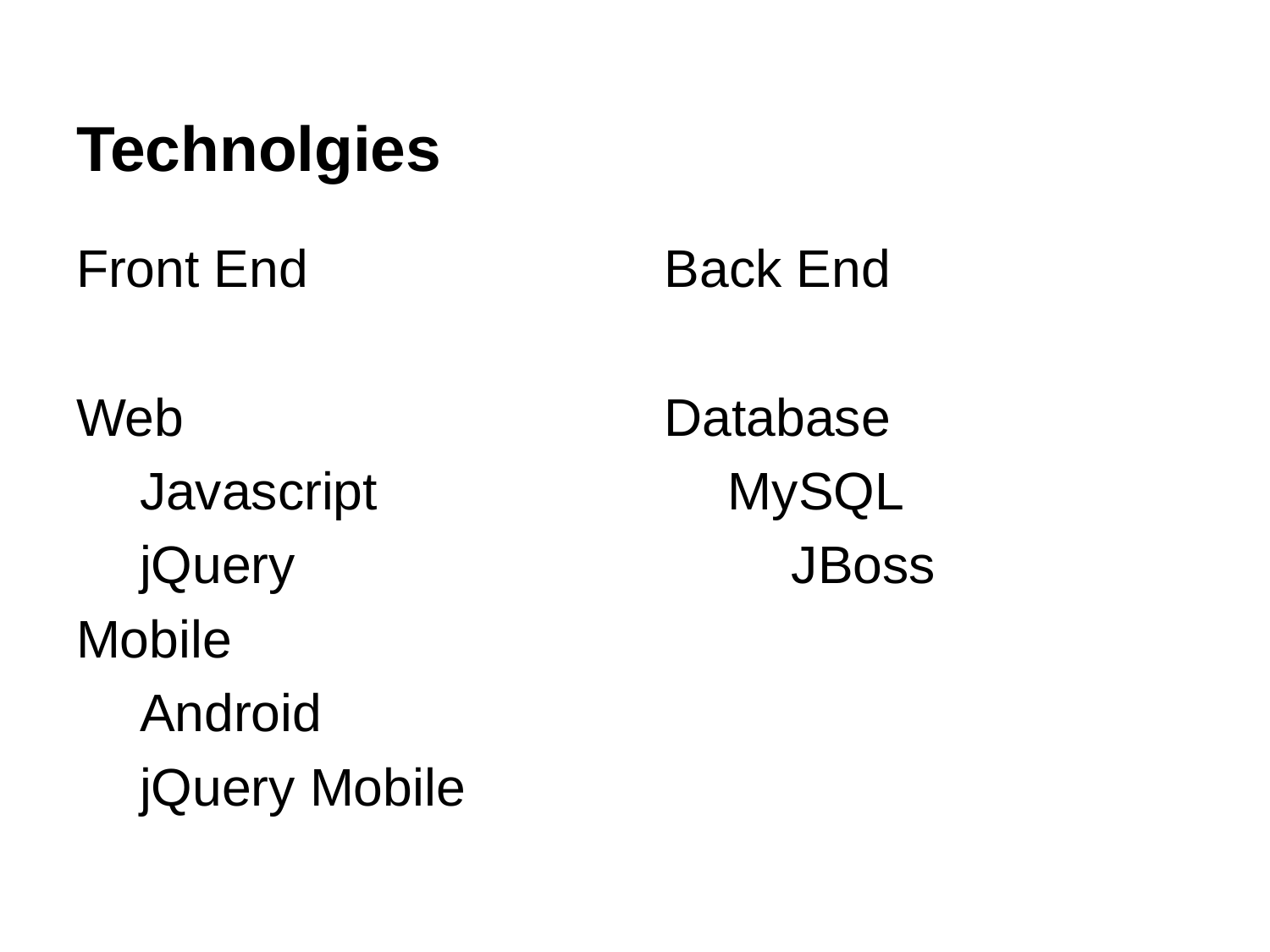

# Technolgies
Front End

Web
Javascript
jQuery
Mobile
Android
jQuery Mobile

Back End

Database
MySQL
	JBoss